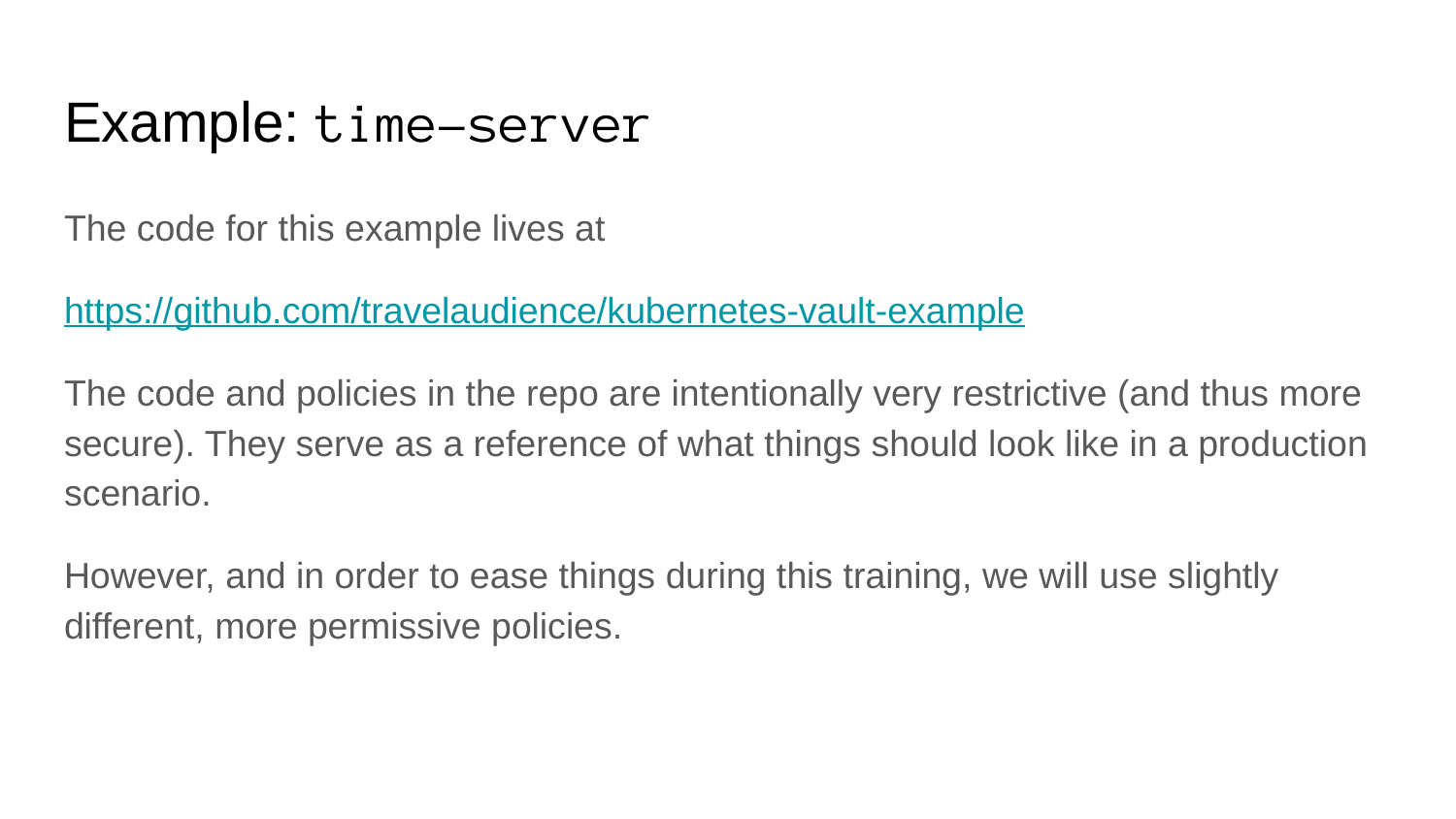

# Example: time-server
The code for this example lives at
https://github.com/travelaudience/kubernetes-vault-example
The code and policies in the repo are intentionally very restrictive (and thus more secure). They serve as a reference of what things should look like in a production scenario.
However, and in order to ease things during this training, we will use slightly different, more permissive policies.